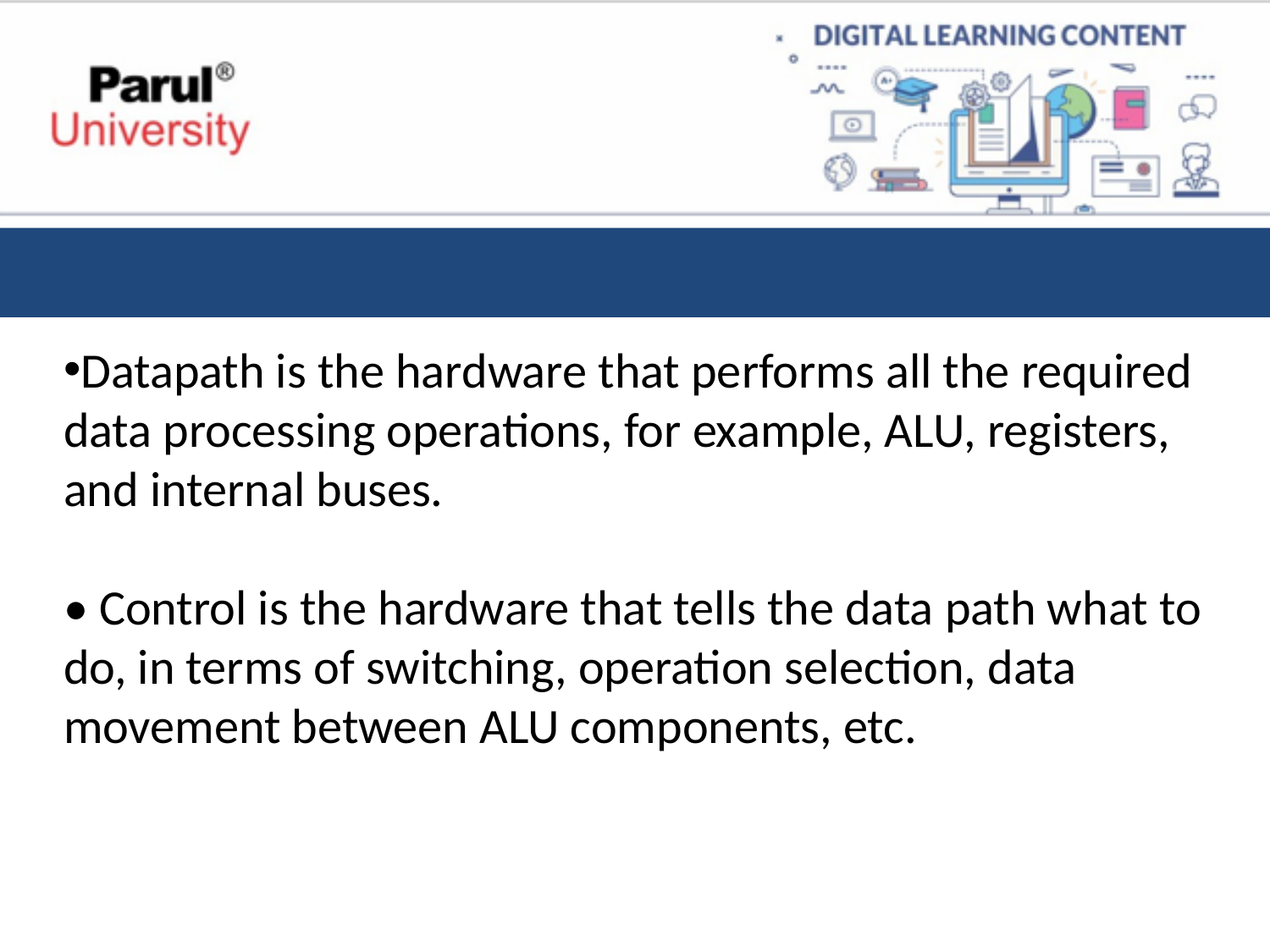

Datapath is the hardware that performs all the required data processing operations, for example, ALU, registers, and internal buses.

• Control is the hardware that tells the data path what to do, in terms of switching, operation selection, data movement between ALU components, etc.